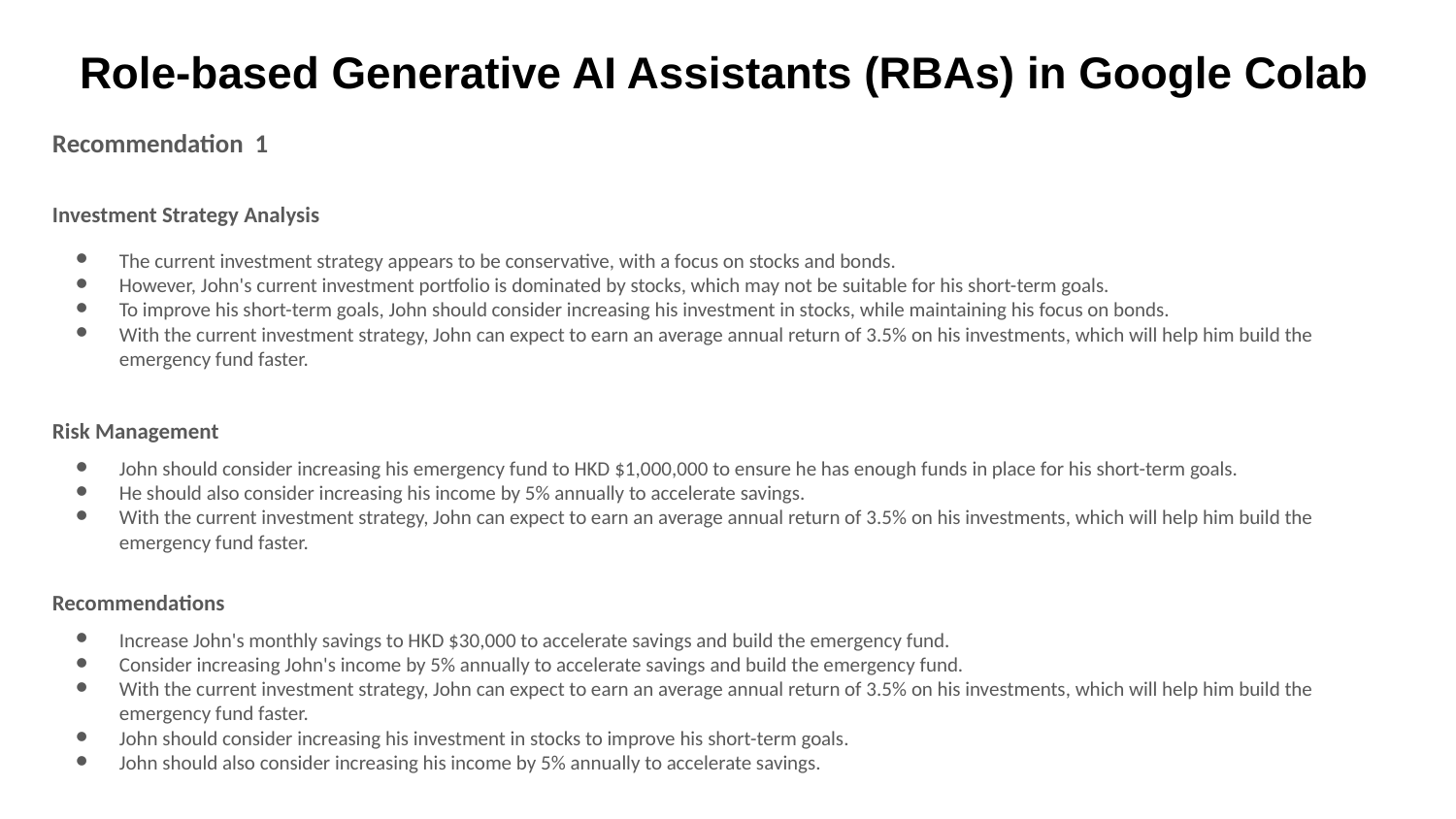

# Role-based Generative AI Assistants (RBAs) in Google Colab
Recommendation  1

Investment Strategy Analysis

The current investment strategy appears to be conservative, with a focus on stocks and bonds.
However, John's current investment portfolio is dominated by stocks, which may not be suitable for his short-term goals.
To improve his short-term goals, John should consider increasing his investment in stocks, while maintaining his focus on bonds.
With the current investment strategy, John can expect to earn an average annual return of 3.5% on his investments, which will help him build the emergency fund faster.

Risk Management

John should consider increasing his emergency fund to HKD $1,000,000 to ensure he has enough funds in place for his short-term goals.
He should also consider increasing his income by 5% annually to accelerate savings.
With the current investment strategy, John can expect to earn an average annual return of 3.5% on his investments, which will help him build the emergency fund faster.

Recommendations

Increase John's monthly savings to HKD $30,000 to accelerate savings and build the emergency fund.
Consider increasing John's income by 5% annually to accelerate savings and build the emergency fund.
With the current investment strategy, John can expect to earn an average annual return of 3.5% on his investments, which will help him build the emergency fund faster.
John should consider increasing his investment in stocks to improve his short-term goals.
John should also consider increasing his income by 5% annually to accelerate savings.